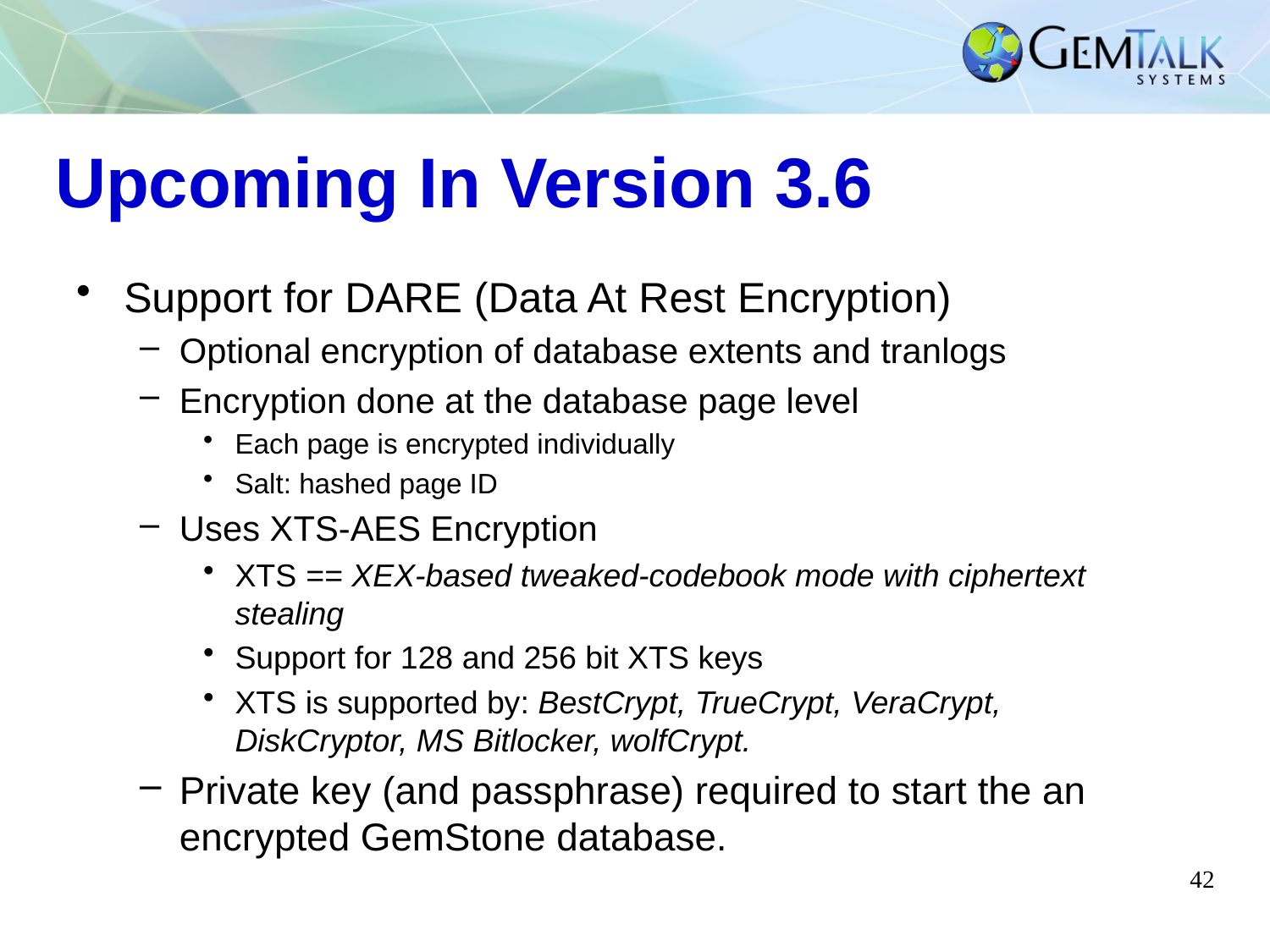

# Upcoming In Version 3.6
Support for DARE (Data At Rest Encryption)
Optional encryption of database extents and tranlogs
Encryption done at the database page level
Each page is encrypted individually
Salt: hashed page ID
Uses XTS-AES Encryption
XTS == XEX-based tweaked-codebook mode with ciphertext stealing
Support for 128 and 256 bit XTS keys
XTS is supported by: BestCrypt, TrueCrypt, VeraCrypt, DiskCryptor, MS Bitlocker, wolfCrypt.
Private key (and passphrase) required to start the an encrypted GemStone database.

42